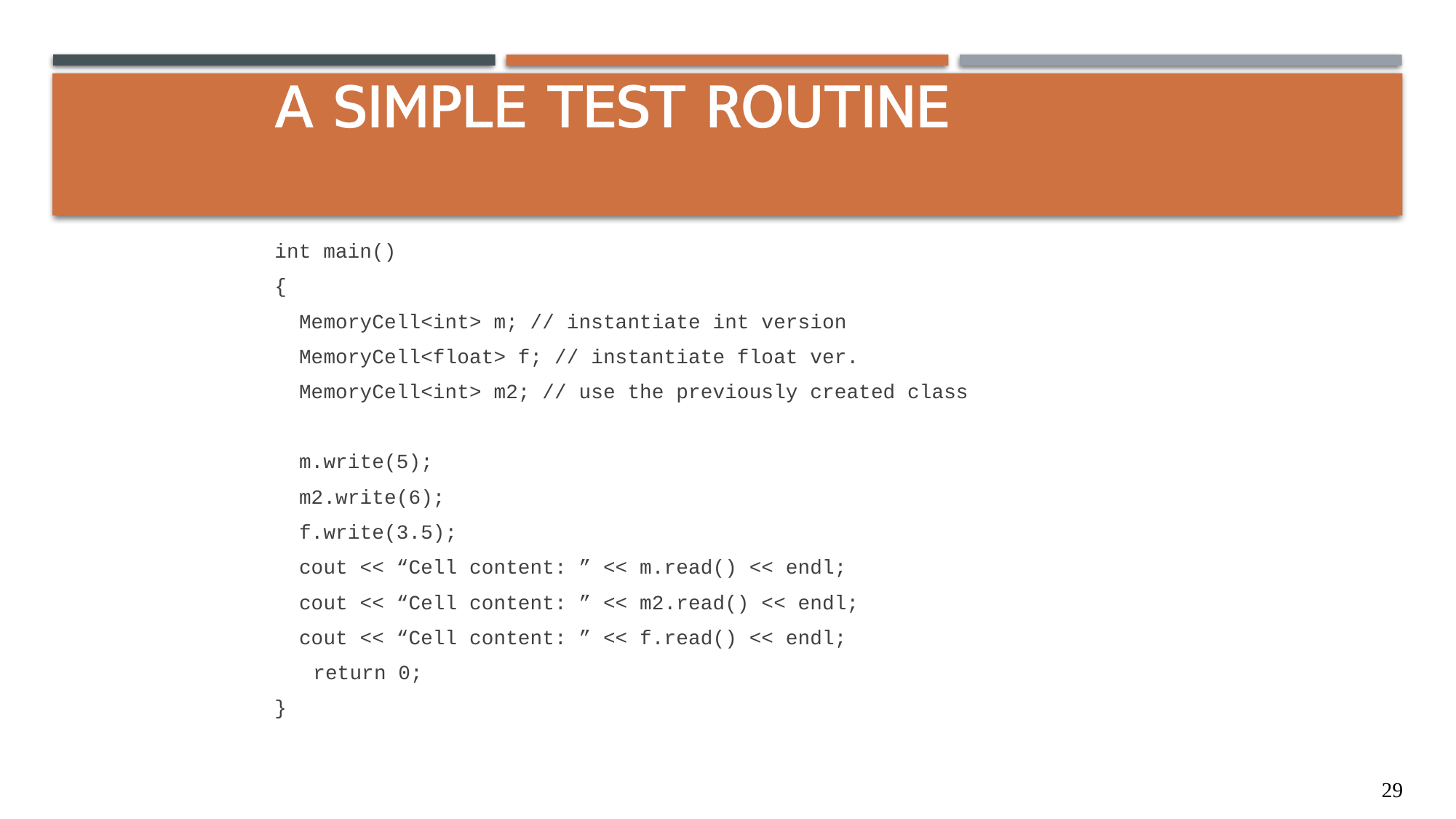

# A simple test routine
int main()
{
  MemoryCell<int> m; // instantiate int version
  MemoryCell<float> f; // instantiate float ver.
  MemoryCell<int> m2; // use the previously created class

  m.write(5);
  m2.write(6);
  f.write(3.5);
  cout << “Cell content: ” << m.read() << endl;
  cout << “Cell content: ” << m2.read() << endl;
  cout << “Cell content: ” << f.read() << endl;
	return 0;
}

29